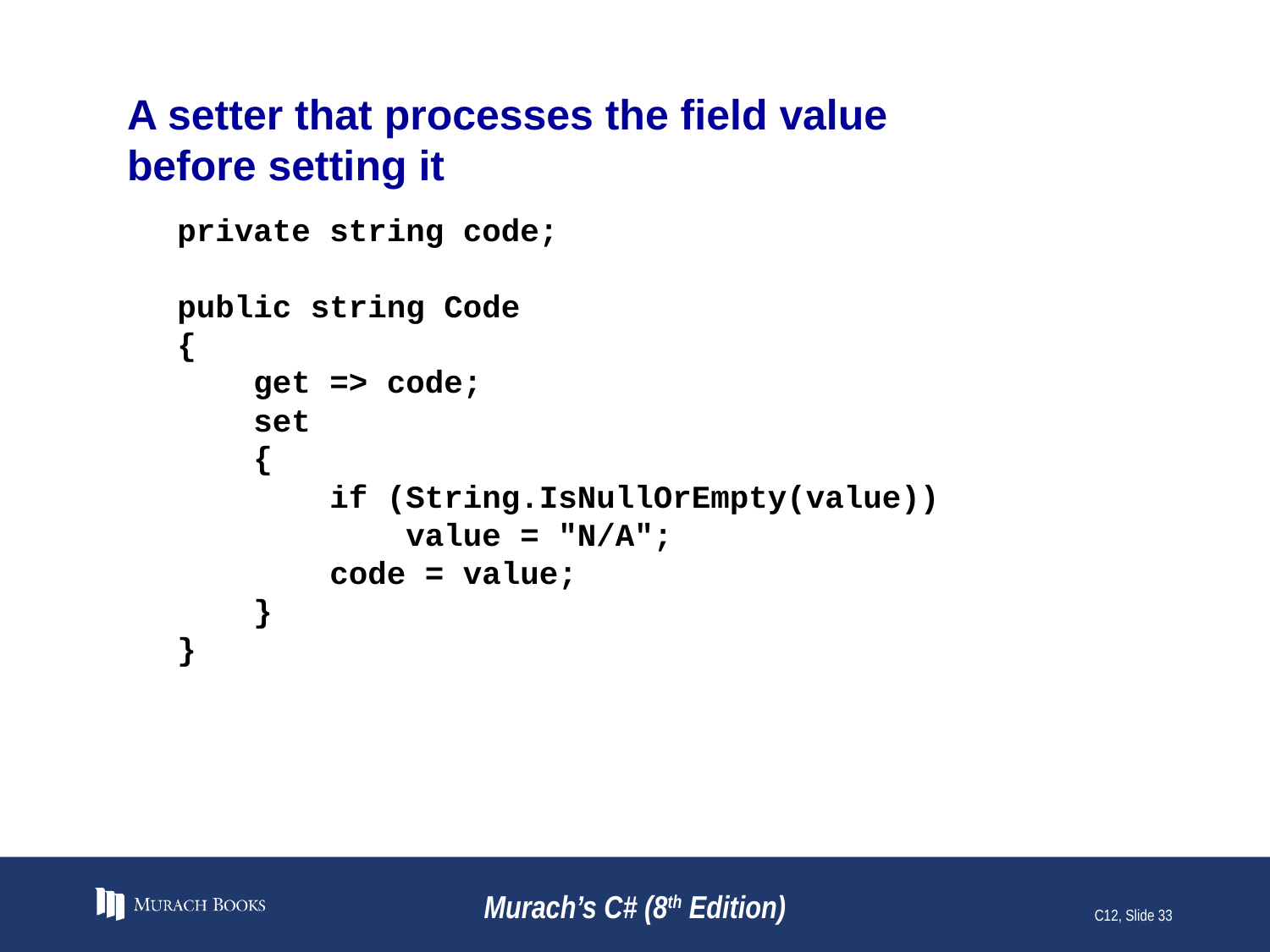

# A setter that processes the field value before setting it
private string code;

public string Code
{
    get => code;
    set
    {
        if (String.IsNullOrEmpty(value))
            value = "N/A";
        code = value;
    }
}

Murach’s C# (8th Edition)

C12, Slide 33